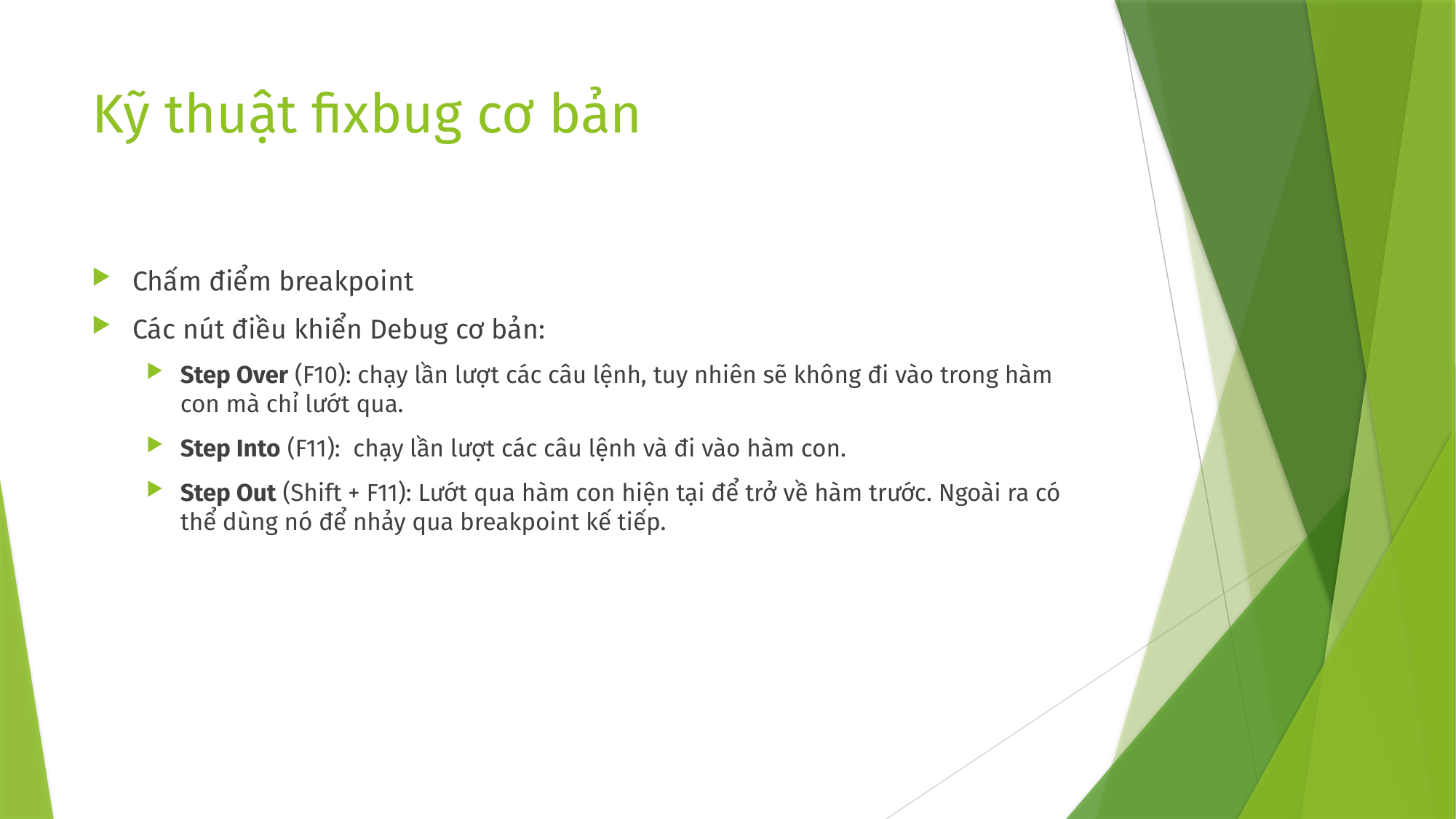

# Kỹ thuật fixbug cơ bản
Chấm điểm breakpoint
Các nút điều khiển Debug cơ bản:
Step Over (F10): chạy lần lượt các câu lệnh, tuy nhiên sẽ không đi vào trong hàm con mà chỉ lướt qua.
Step Into (F11):  chạy lần lượt các câu lệnh và đi vào hàm con.
Step Out (Shift + F11): Lướt qua hàm con hiện tại để trở về hàm trước. Ngoài ra có thể dùng nó để nhảy qua breakpoint kế tiếp.